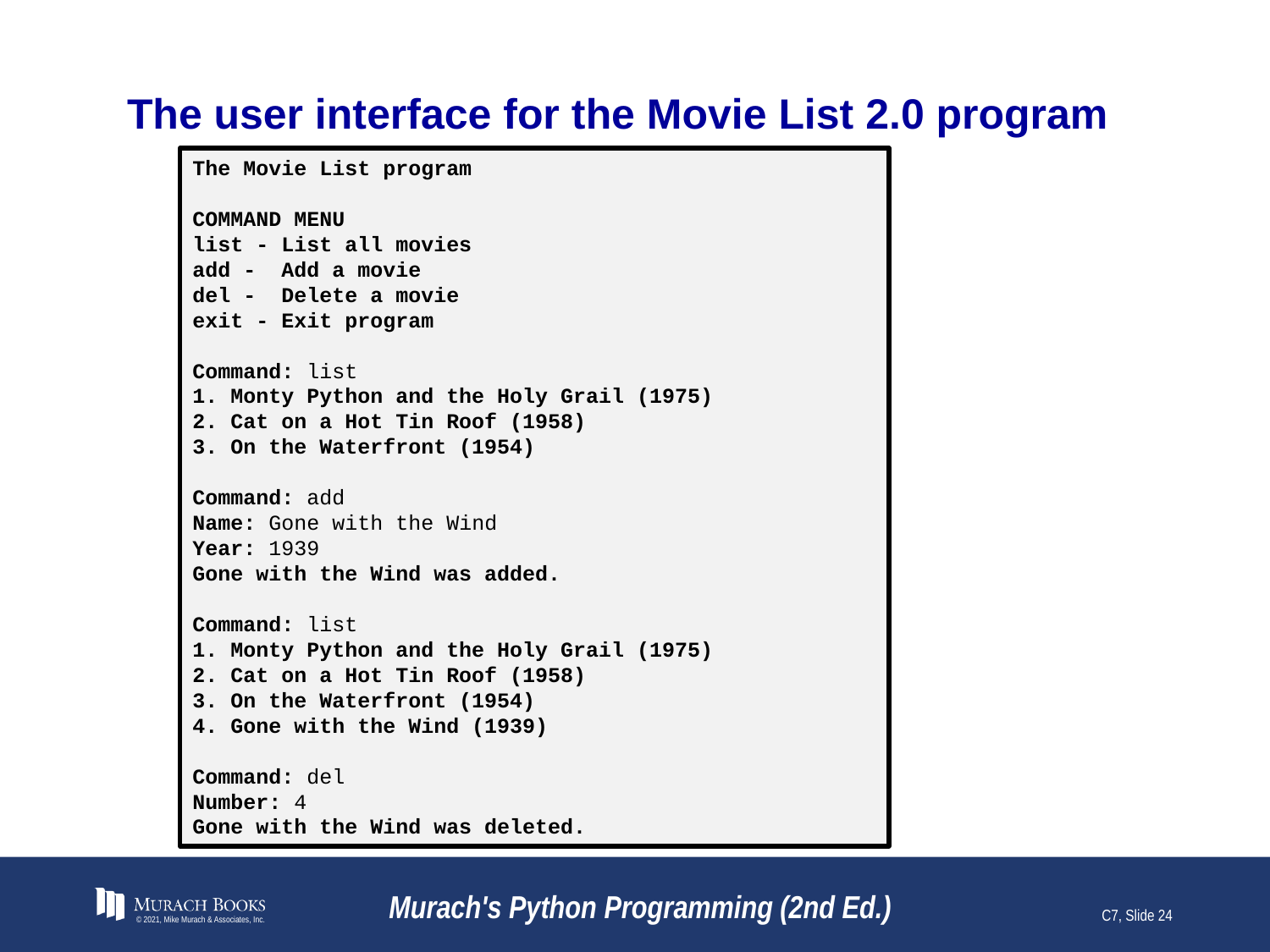

# The user interface for the Movie List 2.0 program
The Movie List program

COMMAND MENU
list - List all movies
add -  Add a movie
del -  Delete a movie
exit - Exit program

Command: list
1. Monty Python and the Holy Grail (1975)
2. Cat on a Hot Tin Roof (1958)
3. On the Waterfront (1954)

Command: add
Name: Gone with the Wind
Year: 1939
Gone with the Wind was added.

Command: list
1. Monty Python and the Holy Grail (1975)
2. Cat on a Hot Tin Roof (1958)
3. On the Waterfront (1954)
4. Gone with the Wind (1939)

Command: del
Number: 4
Gone with the Wind was deleted.

© 2021, Mike Murach & Associates, Inc.
Murach's Python Programming (2nd Ed.)

C7, Slide 24